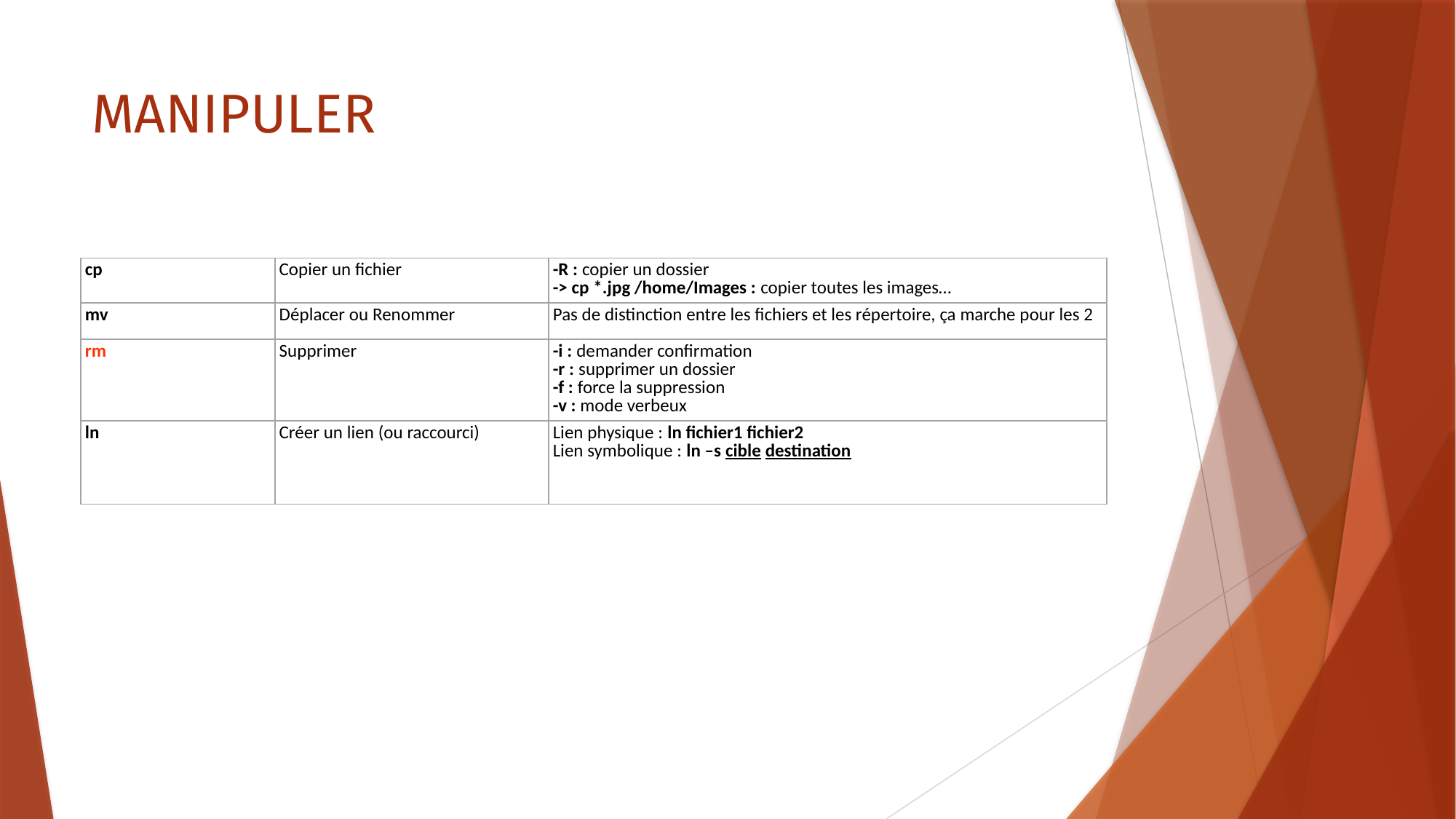

# MANIPULER
| cp | Copier un fichier | -R : copier un dossier -> cp \*.jpg /home/Images : copier toutes les images… |
| --- | --- | --- |
| mv | Déplacer ou Renommer | Pas de distinction entre les fichiers et les répertoire, ça marche pour les 2 |
| rm | Supprimer | -i : demander confirmation -r : supprimer un dossier -f : force la suppression -v : mode verbeux |
| ln | Créer un lien (ou raccourci) | Lien physique : ln fichier1 fichier2 Lien symbolique : ln –s cible destination |